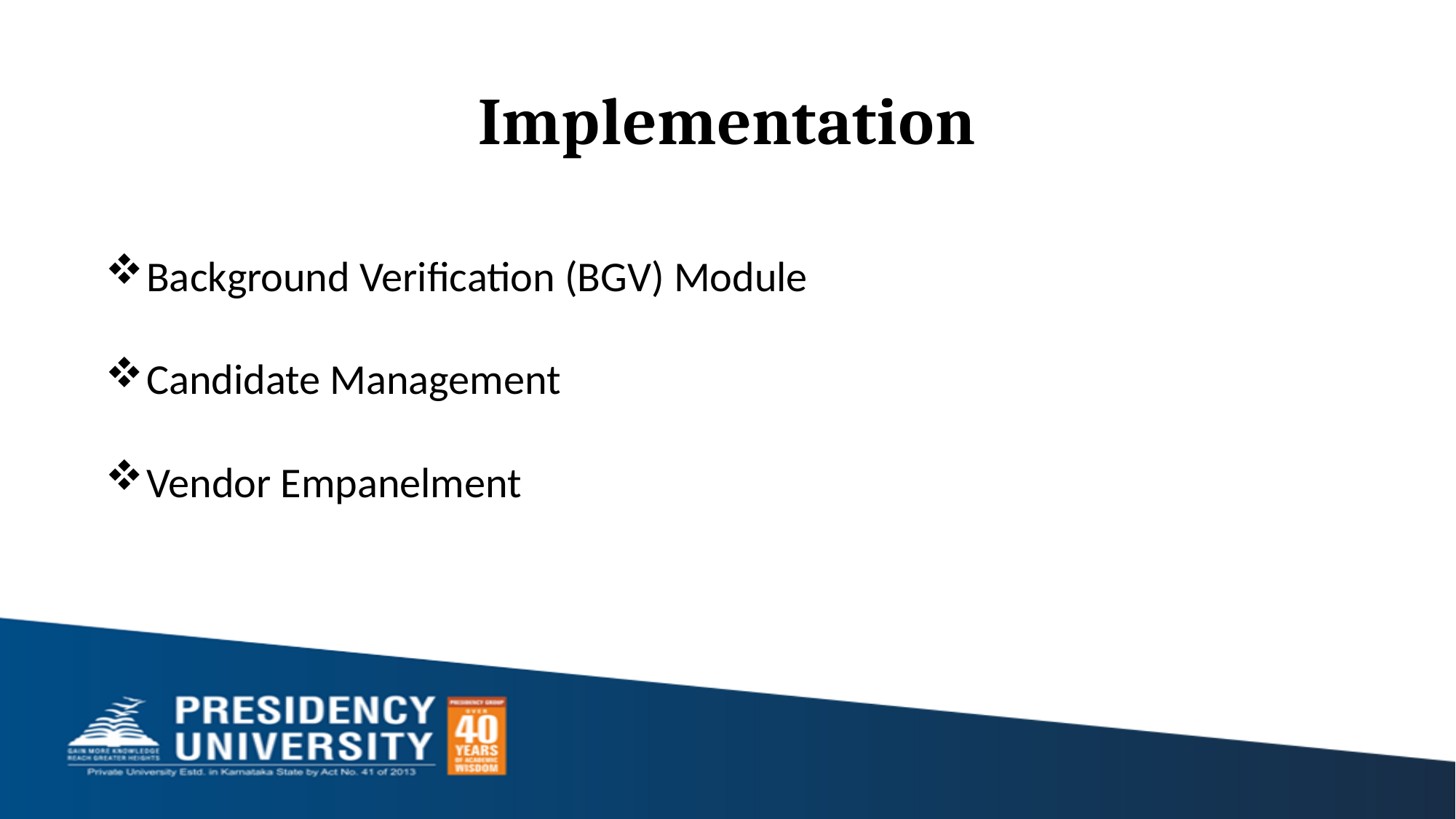

# Implementation
Background Verification (BGV) Module
Candidate Management
Vendor Empanelment